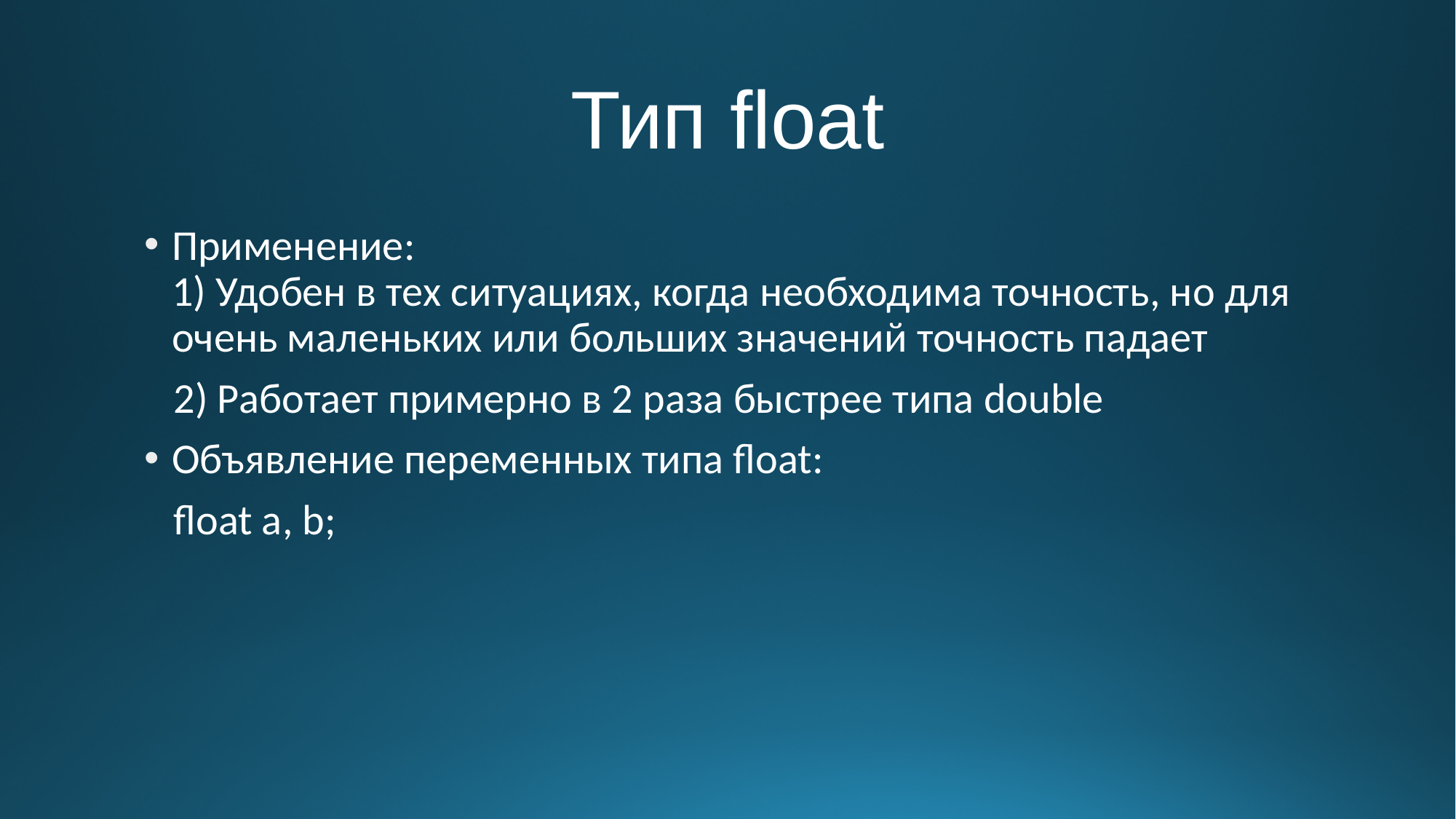

# Тип float
Применение:
1) Удобен в тех ситуациях, когда необходима точность, но для очень маленьких или больших значений точность падает
   2) Работает примерно в 2 раза быстрее типа double
Объявление переменных типа float:
   float a, b;